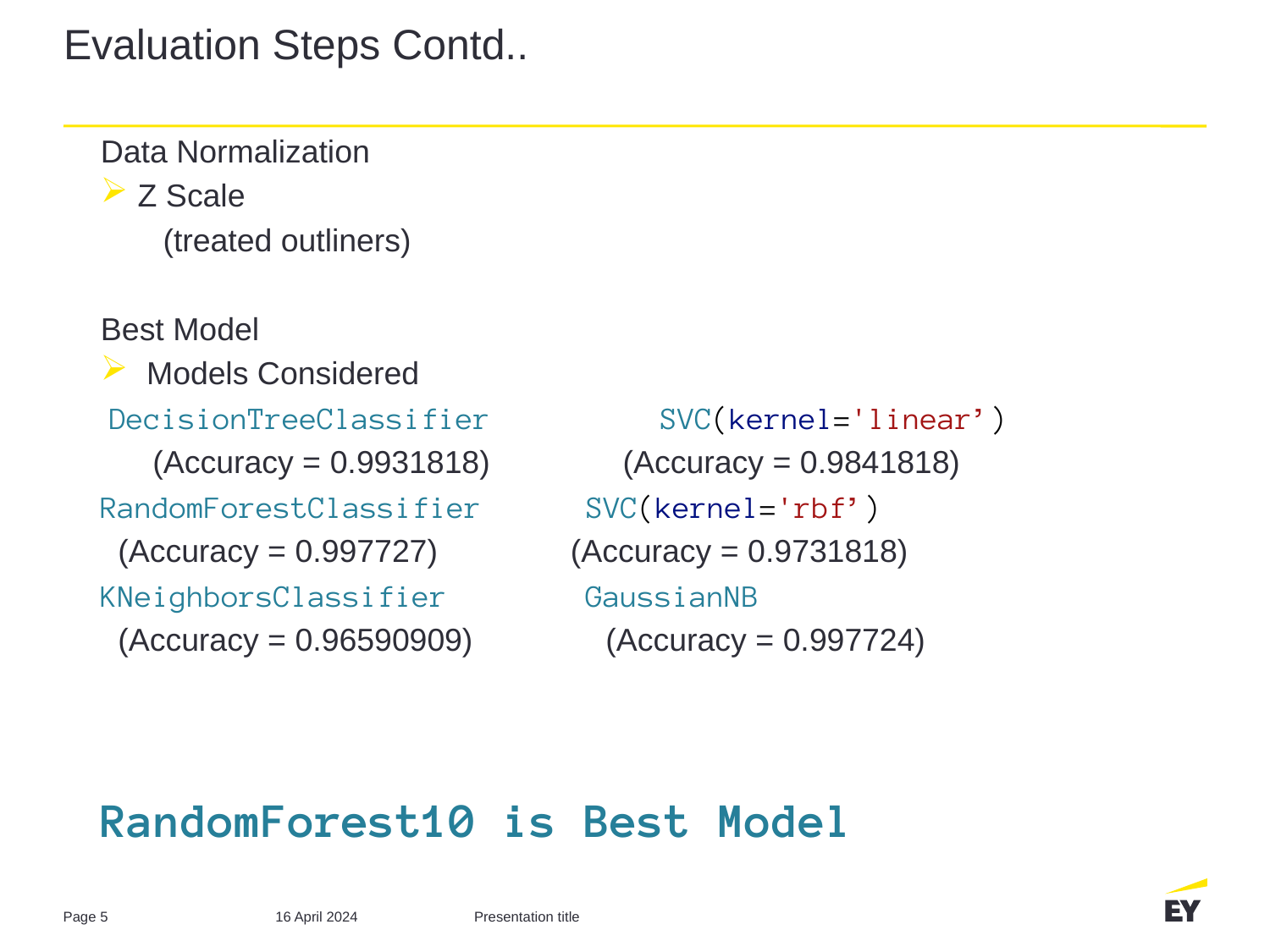

# Evaluation Steps Contd..
Data Normalization
Z Scale
       (treated outliners)

Best Model
 Models Considered
 DecisionTreeClassifier 	   SVC(kernel='linear’)
   (Accuracy = 0.9931818)               (Accuracy = 0.9841818)
RandomForestClassifier      SVC(kernel='rbf’)
 (Accuracy = 0.997727)               (Accuracy = 0.9731818)
KNeighborsClassifier        GaussianNB
 (Accuracy = 0.96590909)               (Accuracy = 0.997724)

RandomForest10 is Best Model